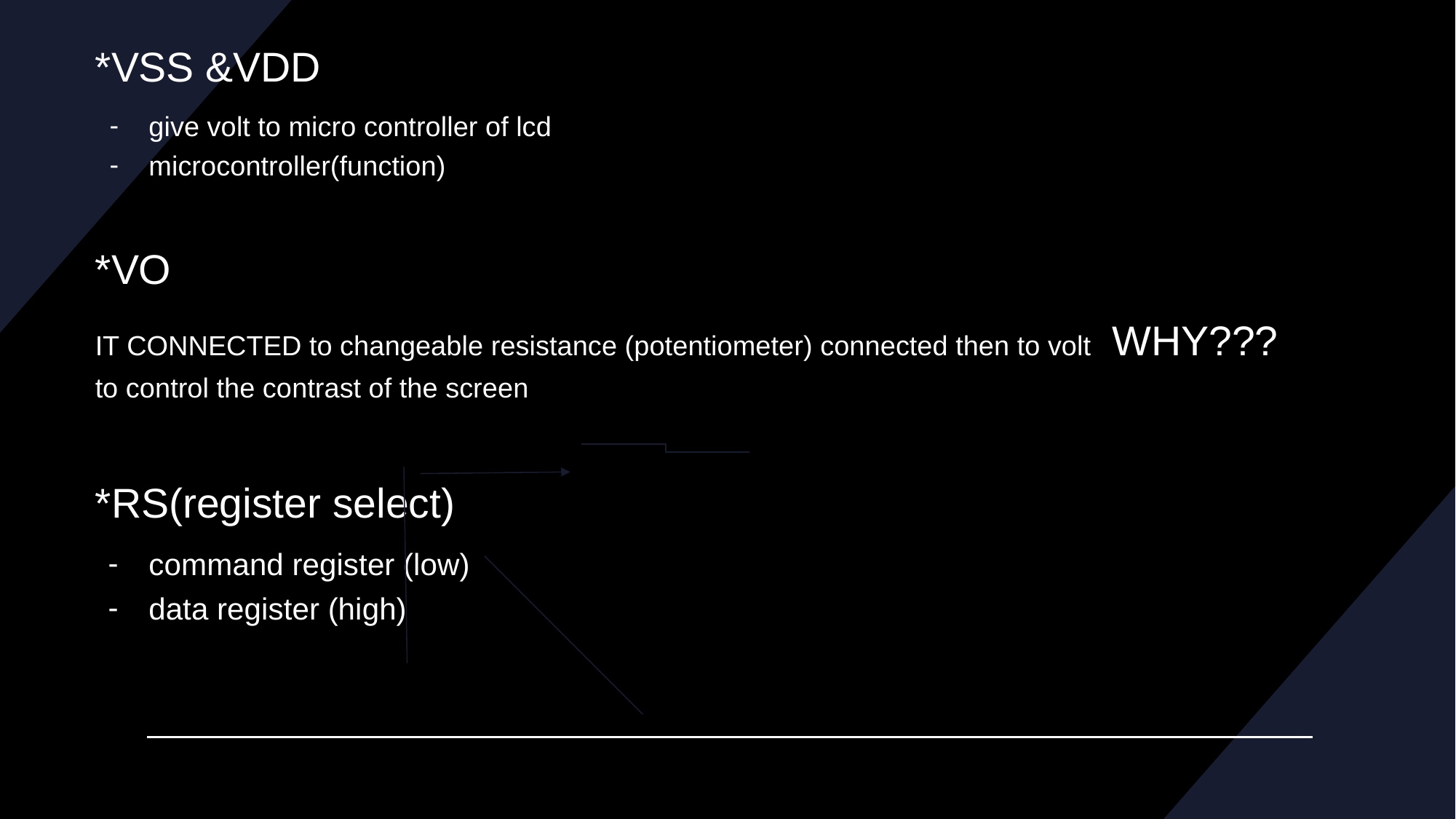

*VSS &VDD
give volt to micro controller of lcd
microcontroller(function)

*VO
IT CONNECTED to changeable resistance (potentiometer) connected then to volt  WHY???  to control the contrast of the screen

*RS(register select)
command register (low)
data register (high)